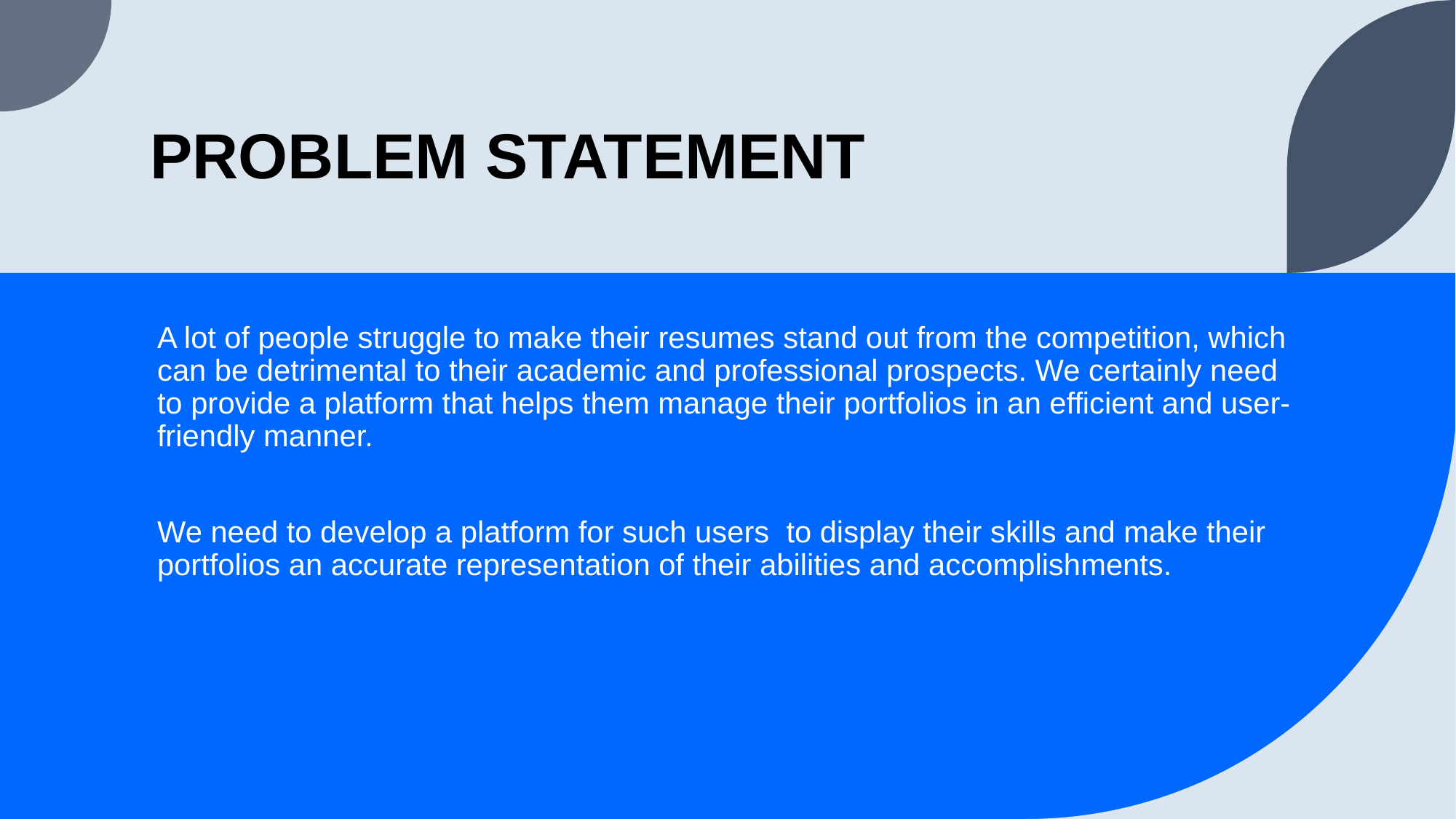

# PROBLEM STATEMENT
A lot of people struggle to make their resumes stand out from the competition, which can be detrimental to their academic and professional prospects. We certainly need to provide a platform that helps them manage their portfolios in an efficient and user-friendly manner.

We need to develop a platform for such users  to display their skills and make their portfolios an accurate representation of their abilities and accomplishments.